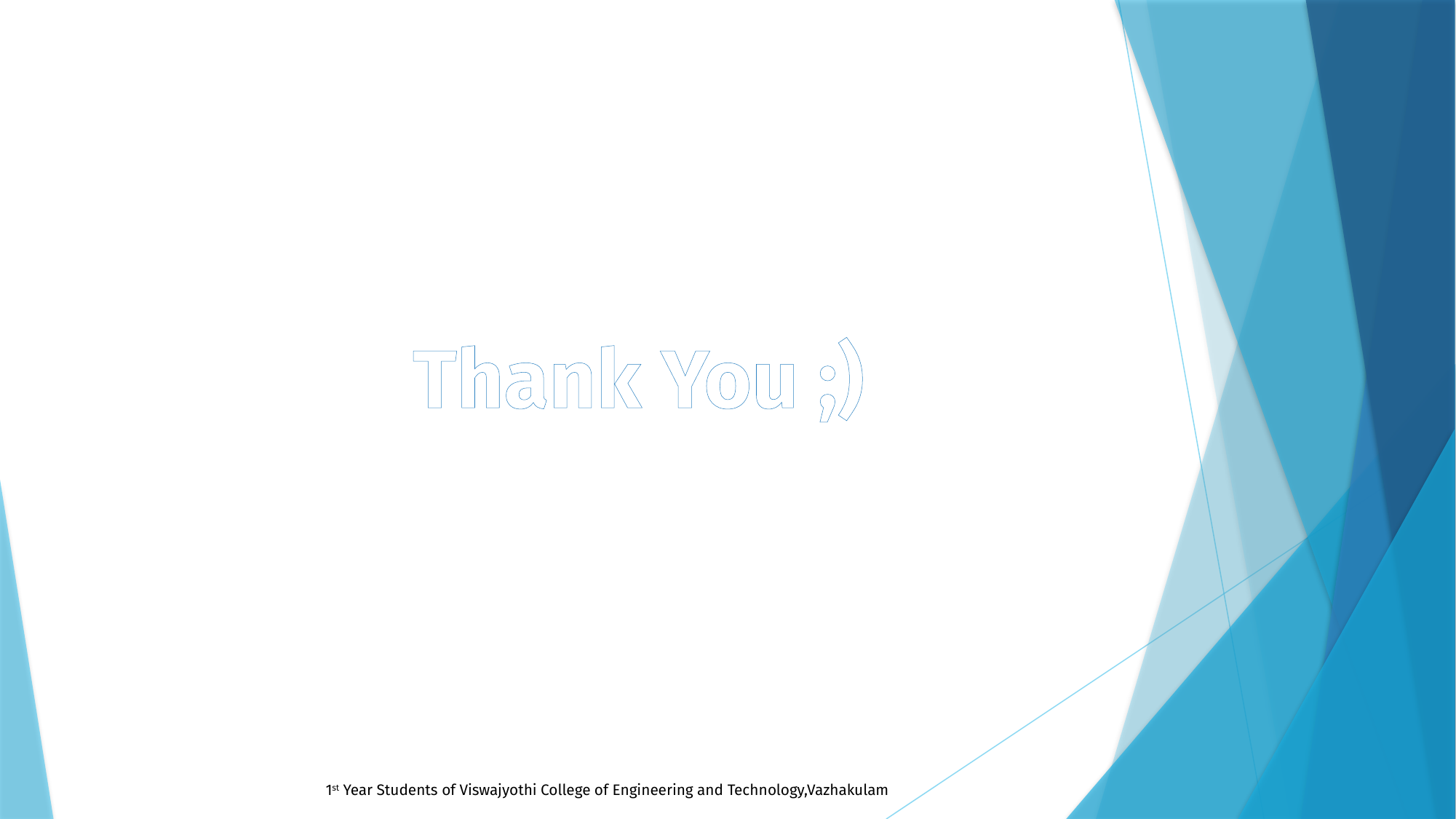

Thank You ;)
1st Year Students of Viswajyothi College of Engineering and Technology,Vazhakulam